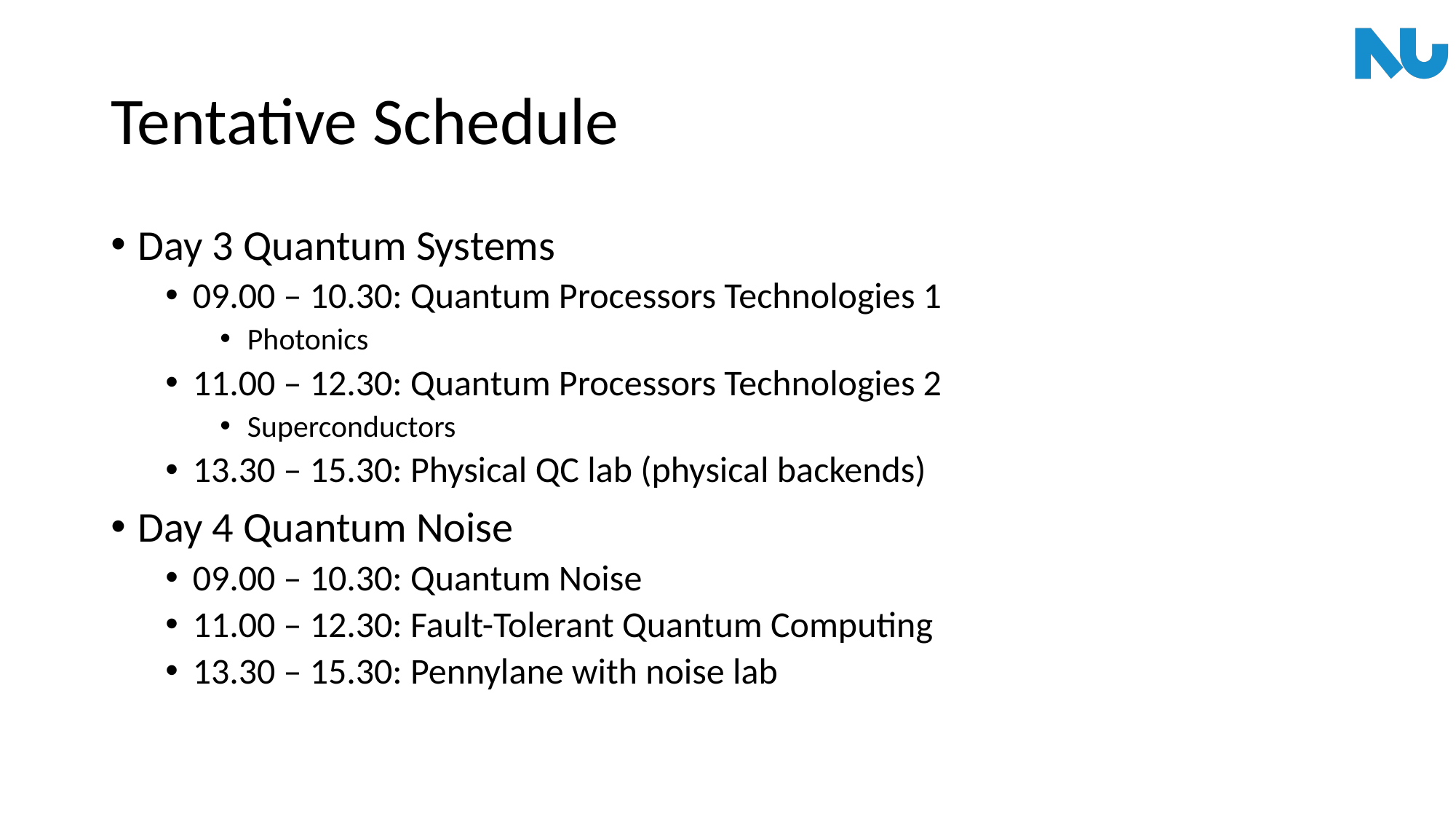

# Tentative Schedule
Day 3 Quantum Systems
09.00 – 10.30: Quantum Processors Technologies 1
Photonics
11.00 – 12.30: Quantum Processors Technologies 2
Superconductors
13.30 – 15.30: Physical QC lab (physical backends)
Day 4 Quantum Noise
09.00 – 10.30: Quantum Noise
11.00 – 12.30: Fault-Tolerant Quantum Computing
13.30 – 15.30: Pennylane with noise lab